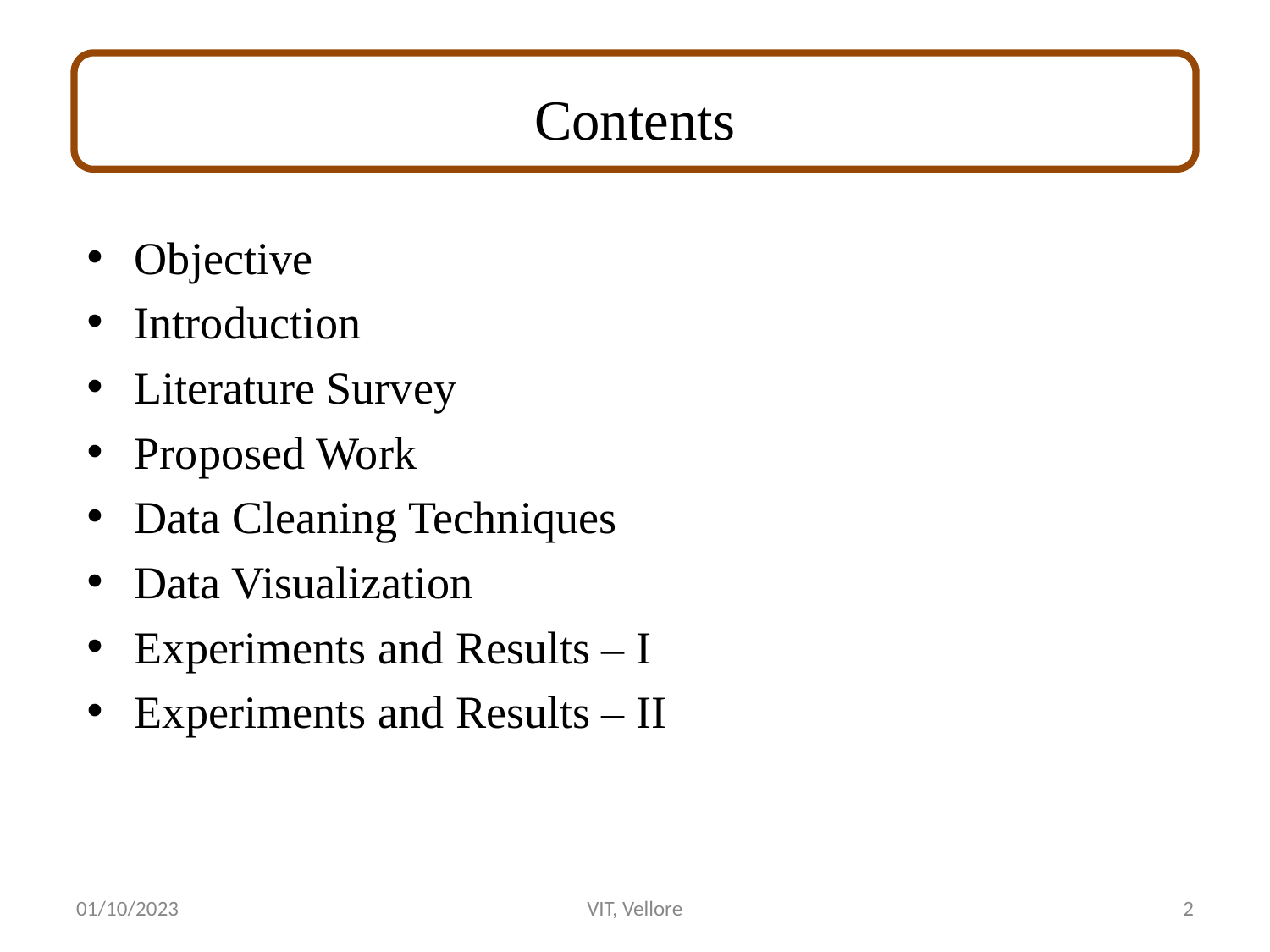

# Contents

Objective
Introduction
Literature Survey
Proposed Work
Data Cleaning Techniques
Data Visualization
Experiments and Results – I
Experiments and Results – II

01/10/2023

VIT, Vellore
2